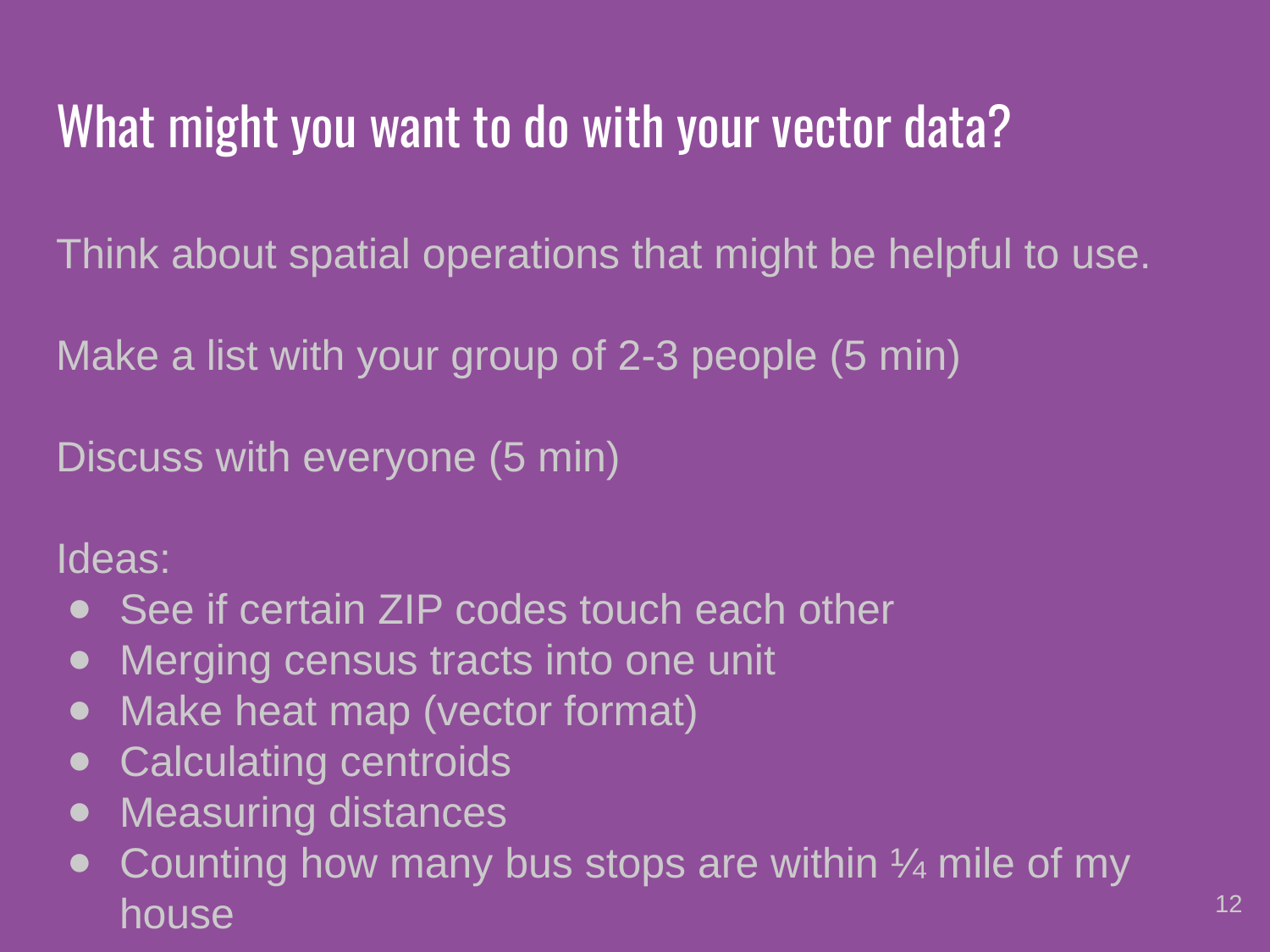

# What might you want to do with your vector data?
Think about spatial operations that might be helpful to use.

Make a list with your group of 2-3 people (5 min)

Discuss with everyone (5 min)

Ideas:
See if certain ZIP codes touch each other
Merging census tracts into one unit
Make heat map (vector format)
Calculating centroids
Measuring distances
Counting how many bus stops are within ¼ mile of my house
12